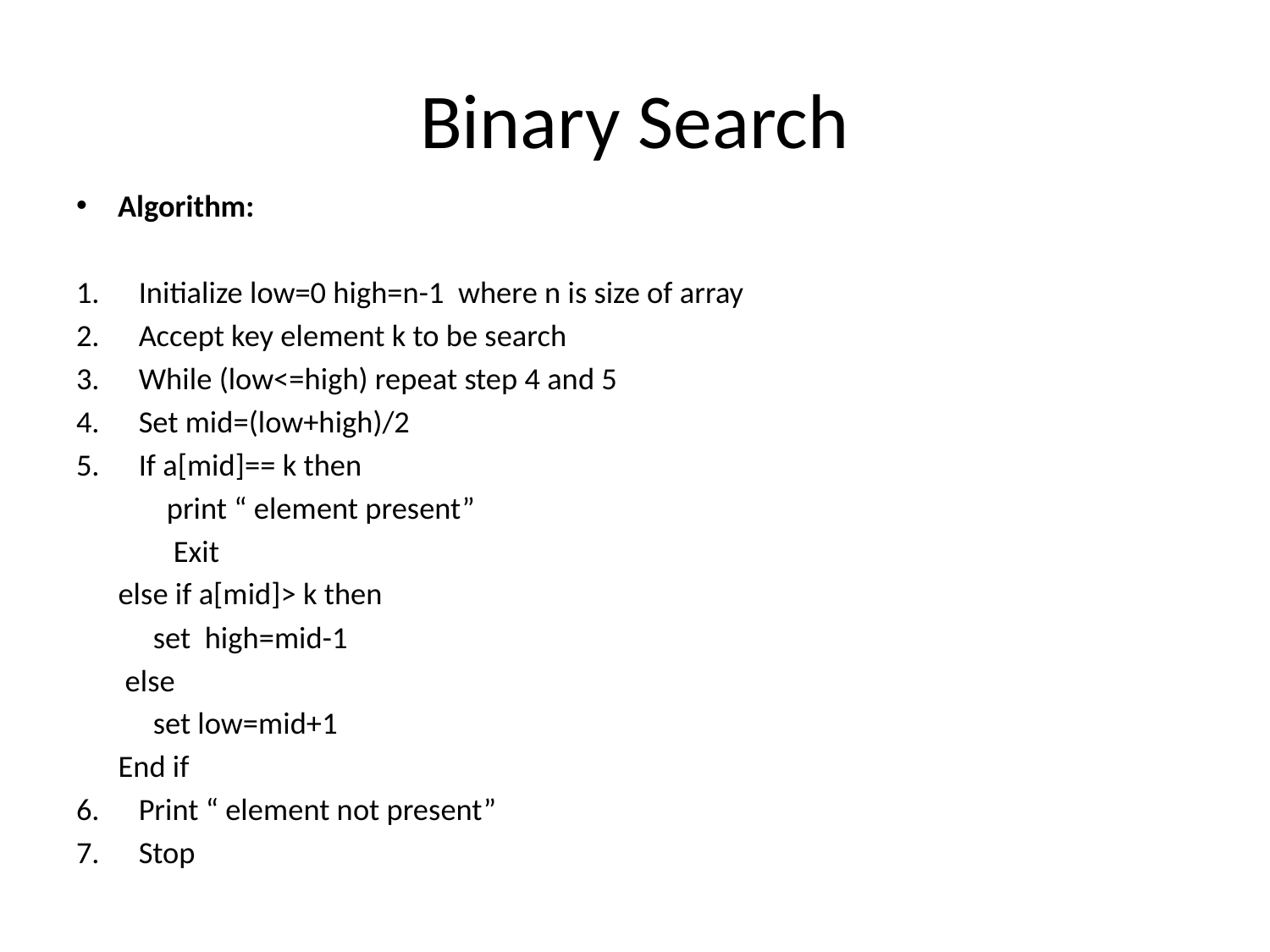

# Binary Search
Algorithm:

Initialize low=0 high=n-1  where n is size of array
Accept key element k to be search
While (low<=high) repeat step 4 and 5
Set mid=(low+high)/2
If a[mid]== k then
	    print “ element present”
	     Exit
      else if a[mid]> k then
           set  high=mid-1
       else
           set low=mid+1
      End if
Print “ element not present”
Stop